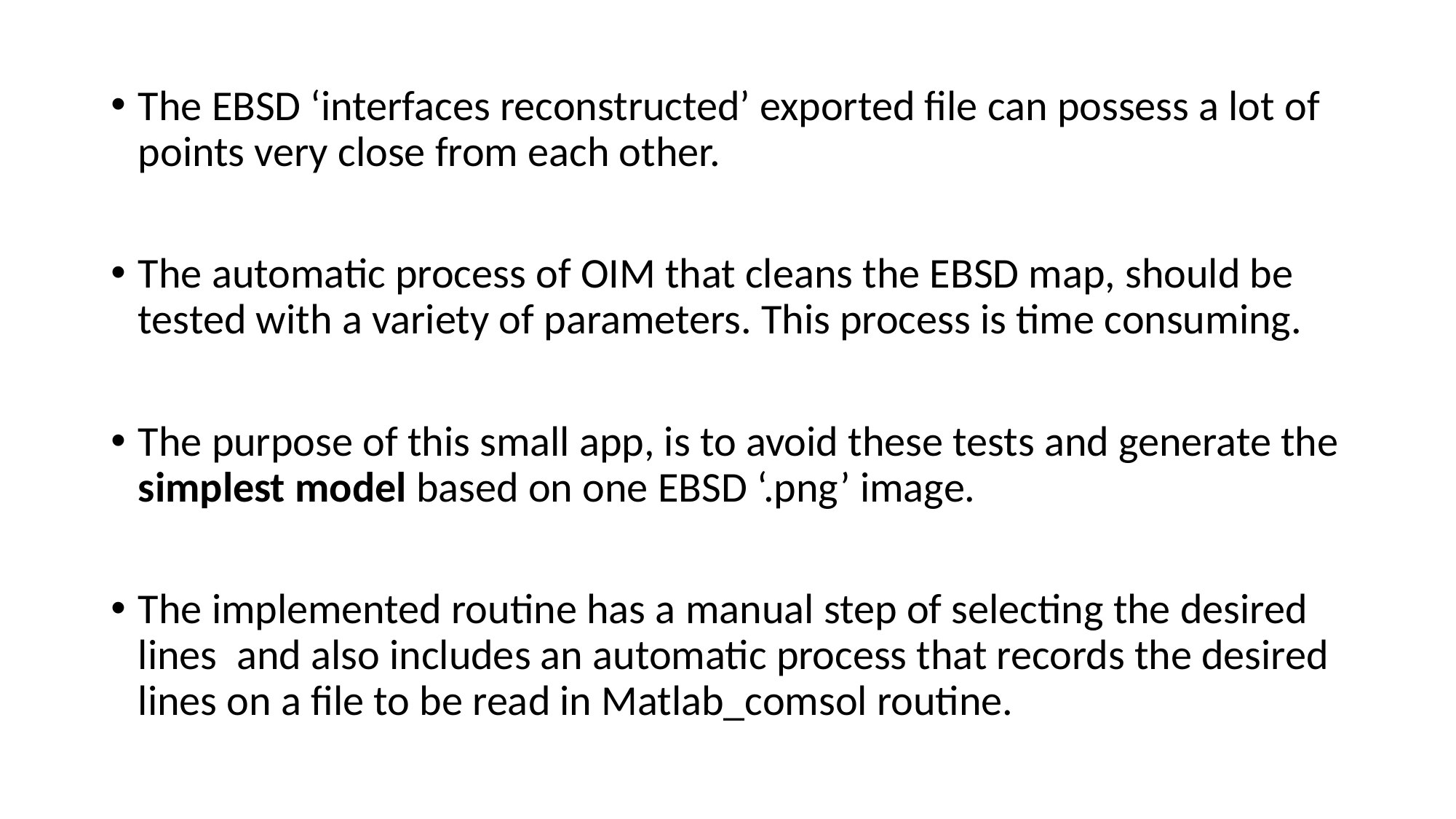

The EBSD ‘interfaces reconstructed’ exported file can possess a lot of points very close from each other.

The automatic process of OIM that cleans the EBSD map, should be tested with a variety of parameters. This process is time consuming.

The purpose of this small app, is to avoid these tests and generate the simplest model based on one EBSD ‘.png’ image.

The implemented routine has a manual step of selecting the desired lines  and also includes an automatic process that records the desired lines on a file to be read in Matlab_comsol routine.